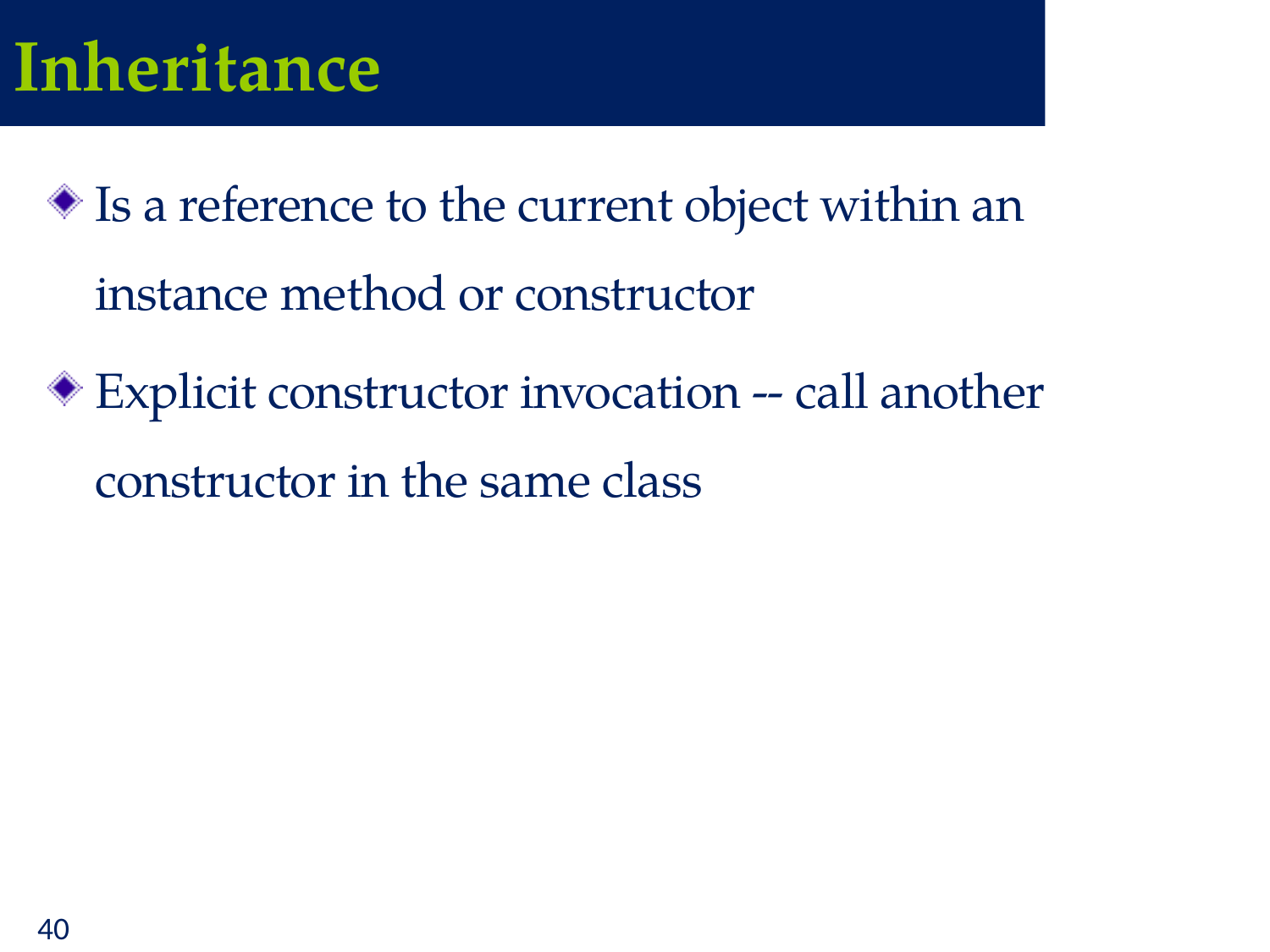

# Inheritance
Is a reference to the current object within an instance method or constructor
Explicit constructor invocation -- call another constructor in the same class

40